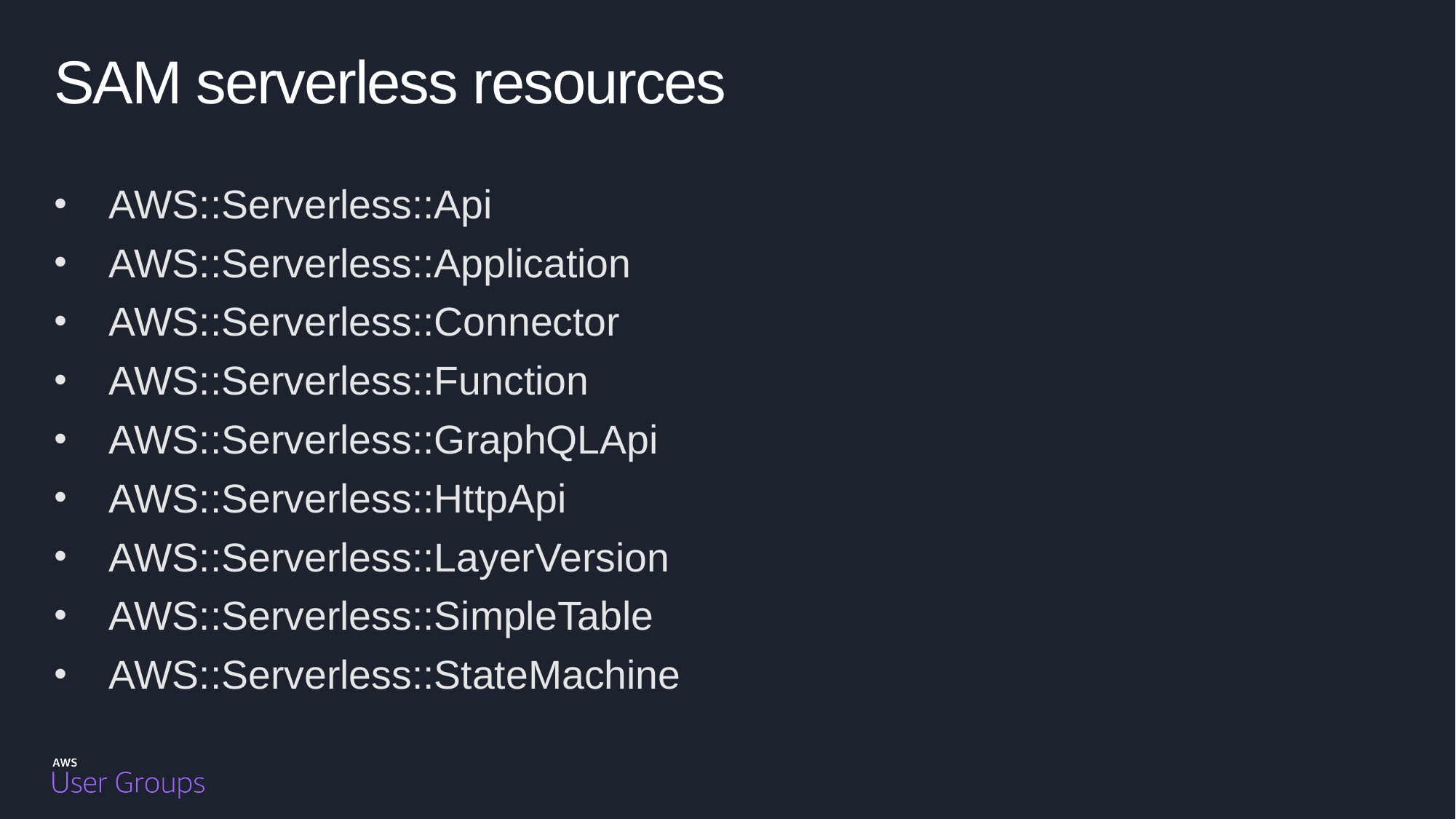

# SAM serverless resources
AWS::Serverless::Api
AWS::Serverless::Application
AWS::Serverless::Connector
AWS::Serverless::Function
AWS::Serverless::GraphQLApi
AWS::Serverless::HttpApi
AWS::Serverless::LayerVersion
AWS::Serverless::SimpleTable
AWS::Serverless::StateMachine